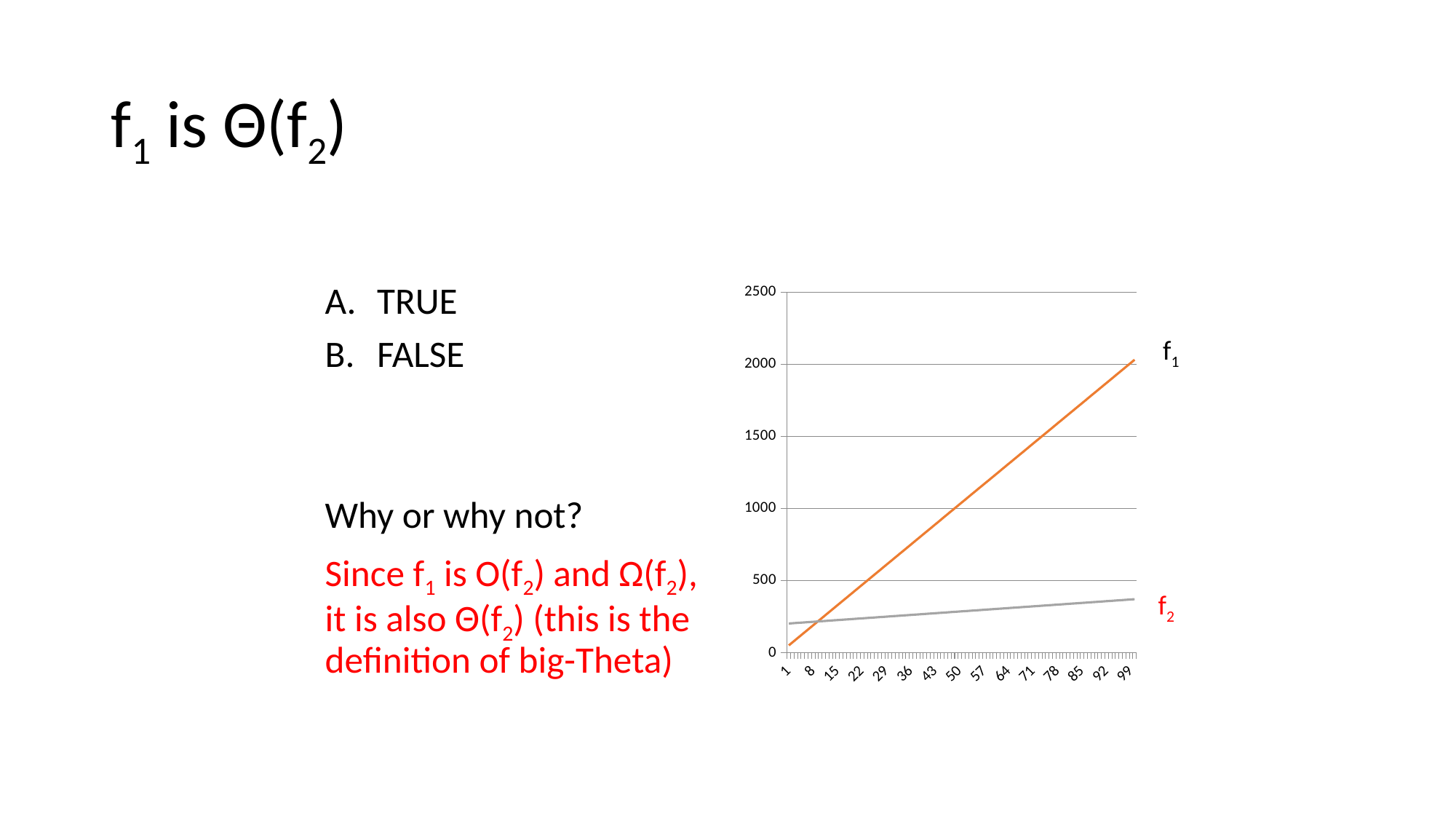

# f1 is Θ(f2)

### Chart

| Category |  |  |
|---|---|---|
TRUE
FALSE

Why or why not?
Since f1 is O(f2) and Ω(f2), it is also Θ(f2) (this is the definition of big-Theta)
f1
f2